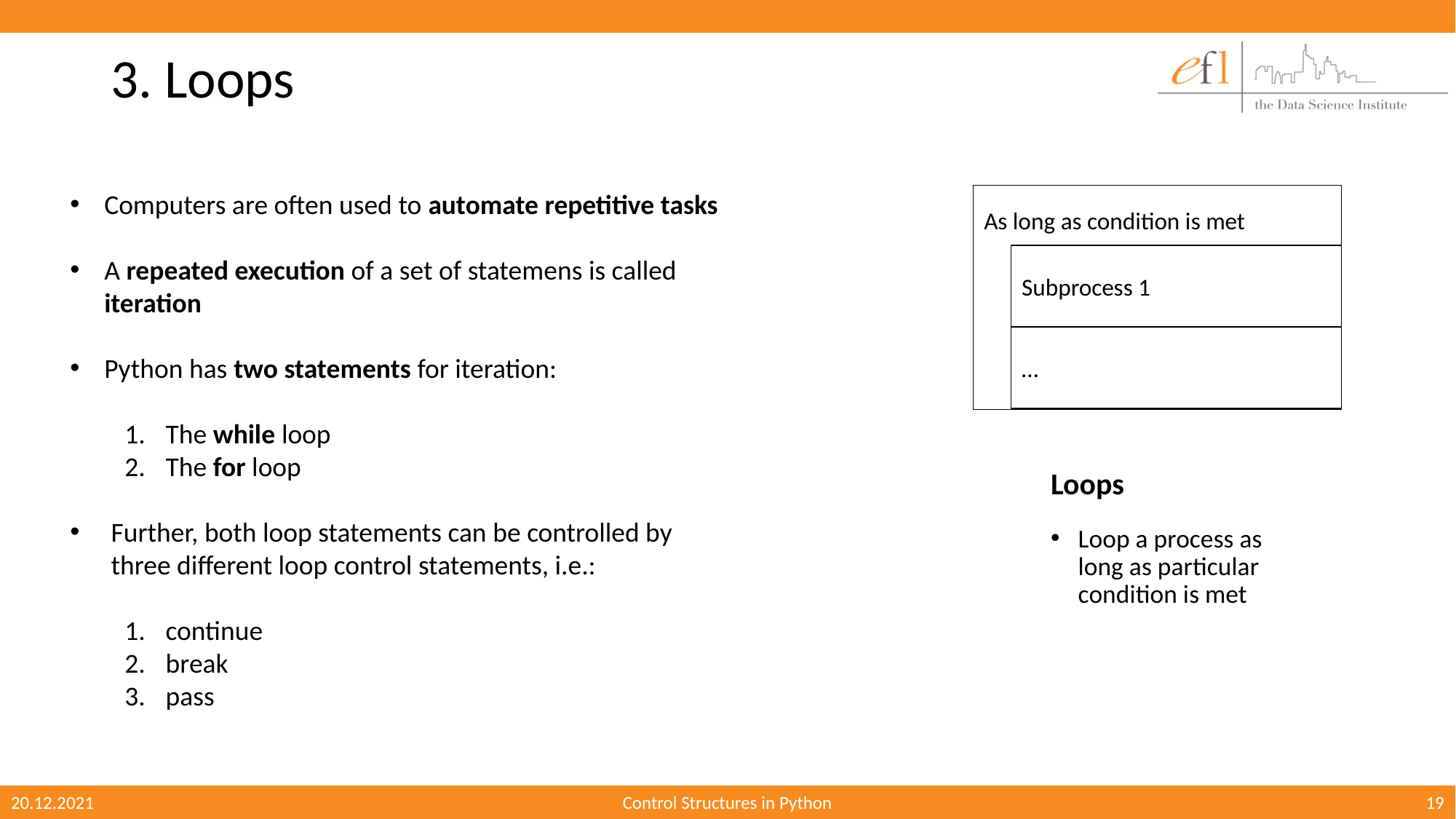

# 3. Loops
Computers are often used to automate repetitive tasks

A repeated execution of a set of statemens is called iteration

Python has two statements for iteration:

The while loop
The for loop

Further, both loop statements can be controlled by three different loop control statements, i.e.:

continue
break
pass

As long as condition is met
Subprocess 1
…
Loops

Loop a process as long as particular condition is met

20.12.2021
Control Structures in Python
19